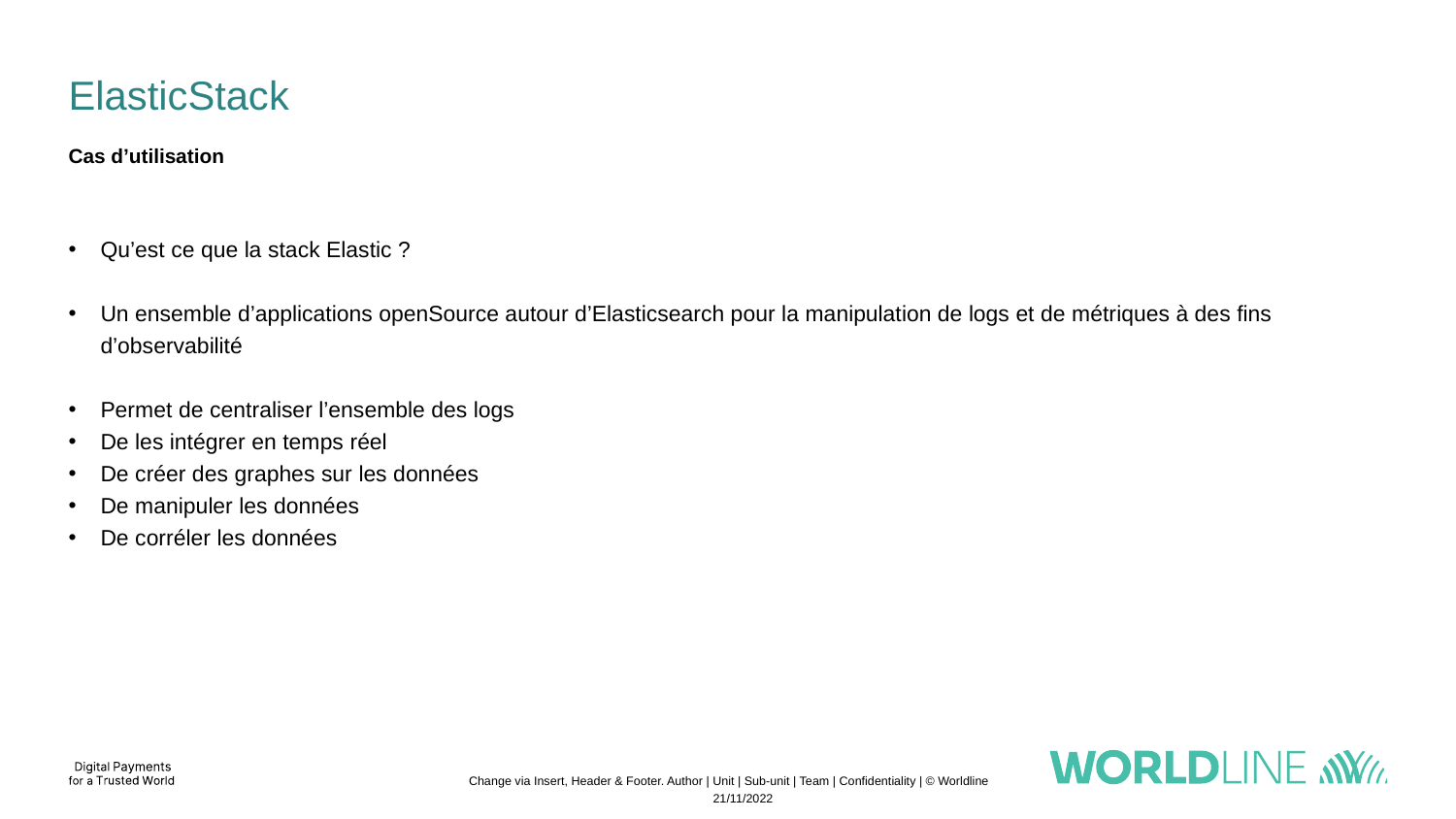

# ElasticStack
Cas d’utilisation
Qu’est ce que la stack Elastic ?

Un ensemble d’applications openSource autour d’Elasticsearch pour la manipulation de logs et de métriques à des fins d’observabilité

Permet de centraliser l’ensemble des logs
De les intégrer en temps réel
De créer des graphes sur les données
De manipuler les données
De corréler les données
Change via Insert, Header & Footer. Author | Unit | Sub-unit | Team | Confidentiality | © Worldline
21/11/2022